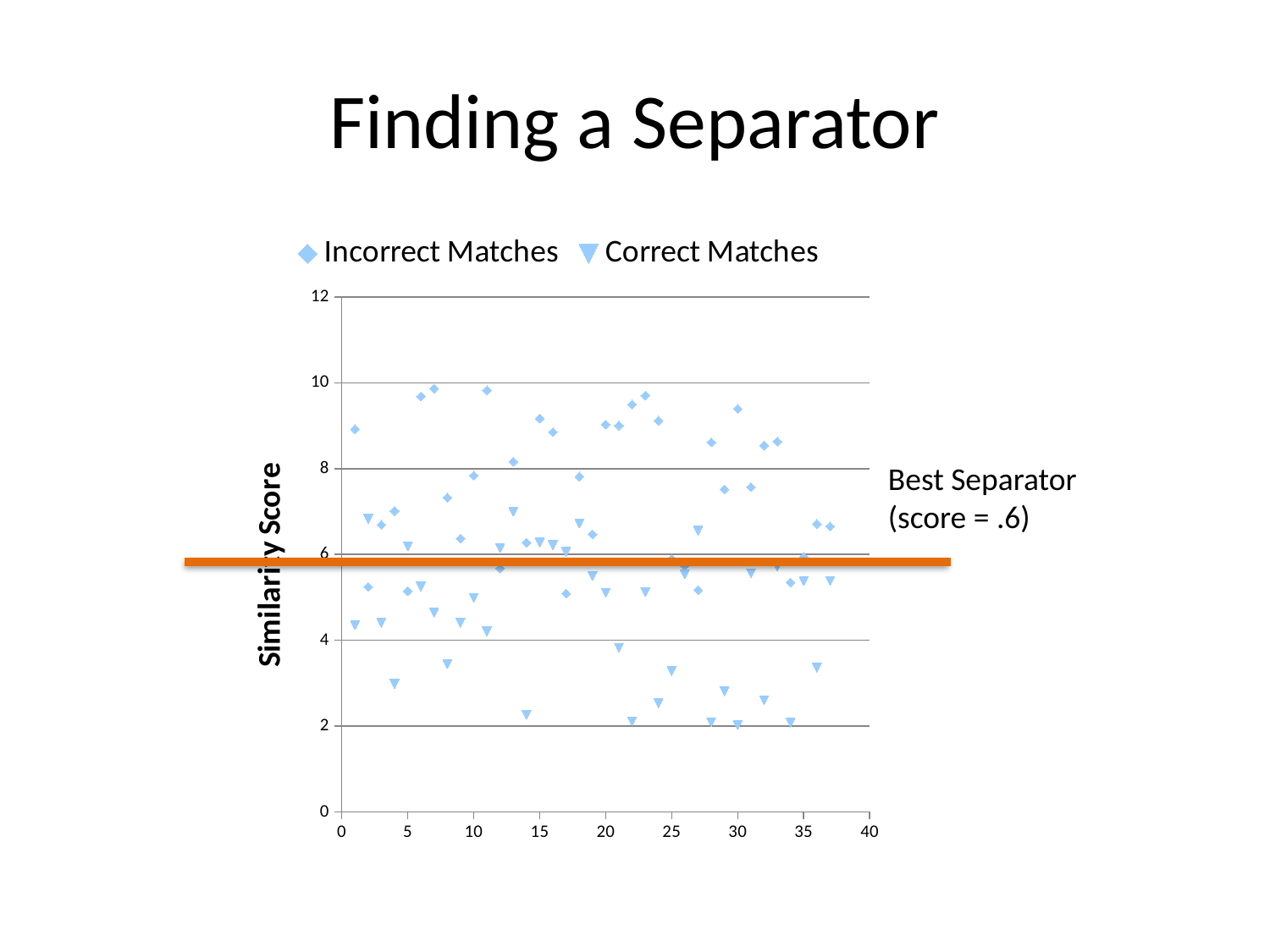

# Finding a Separator

### Chart

| Category | Incorrect Matches | Correct Matches |
|---|---|---|
Best Separator
(score = .6)